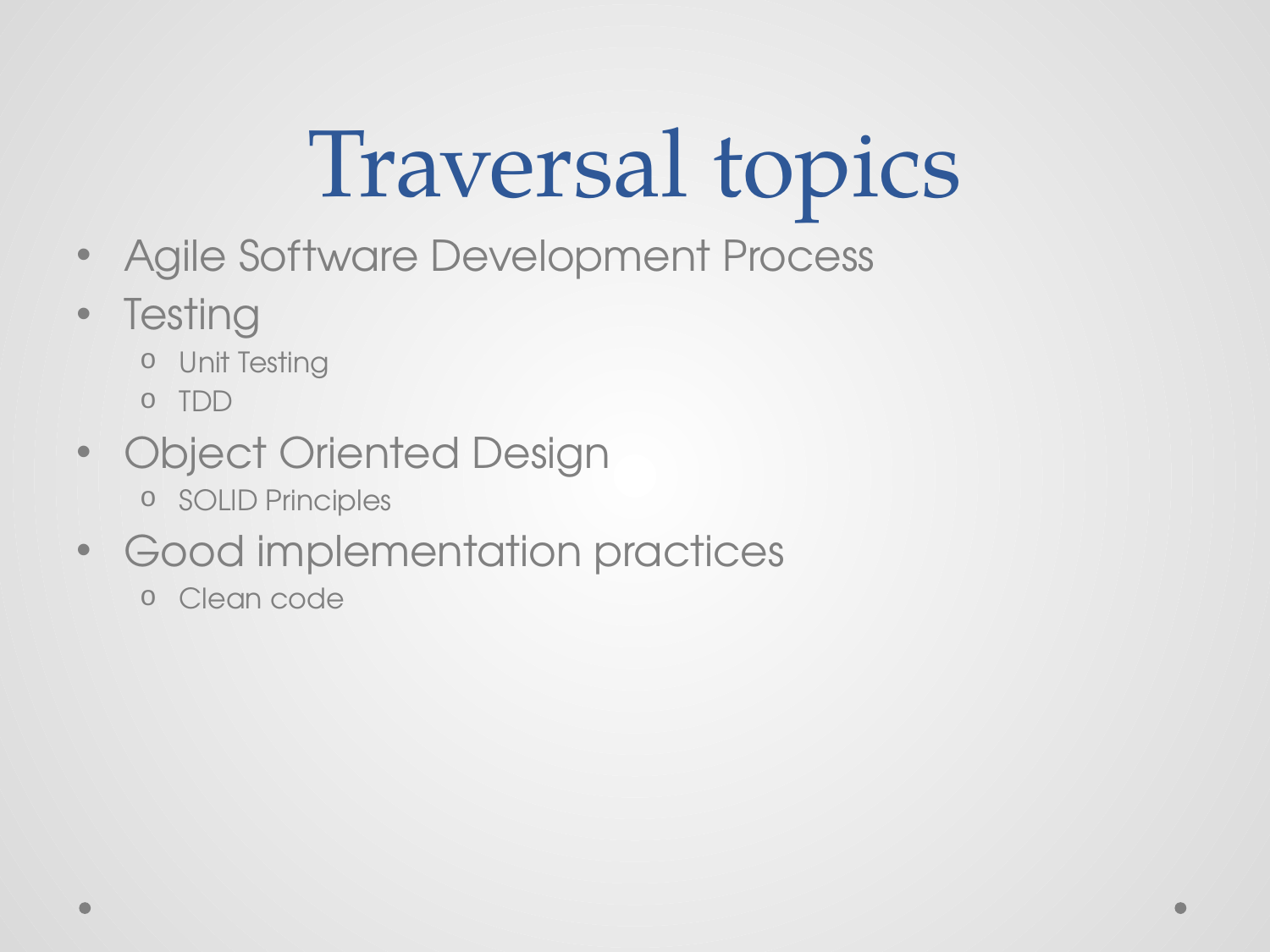

# Traversal topics
Agile Software Development Process
Testing
Unit Testing
TDD
Object Oriented Design
SOLID Principles
Good implementation practices
Clean code